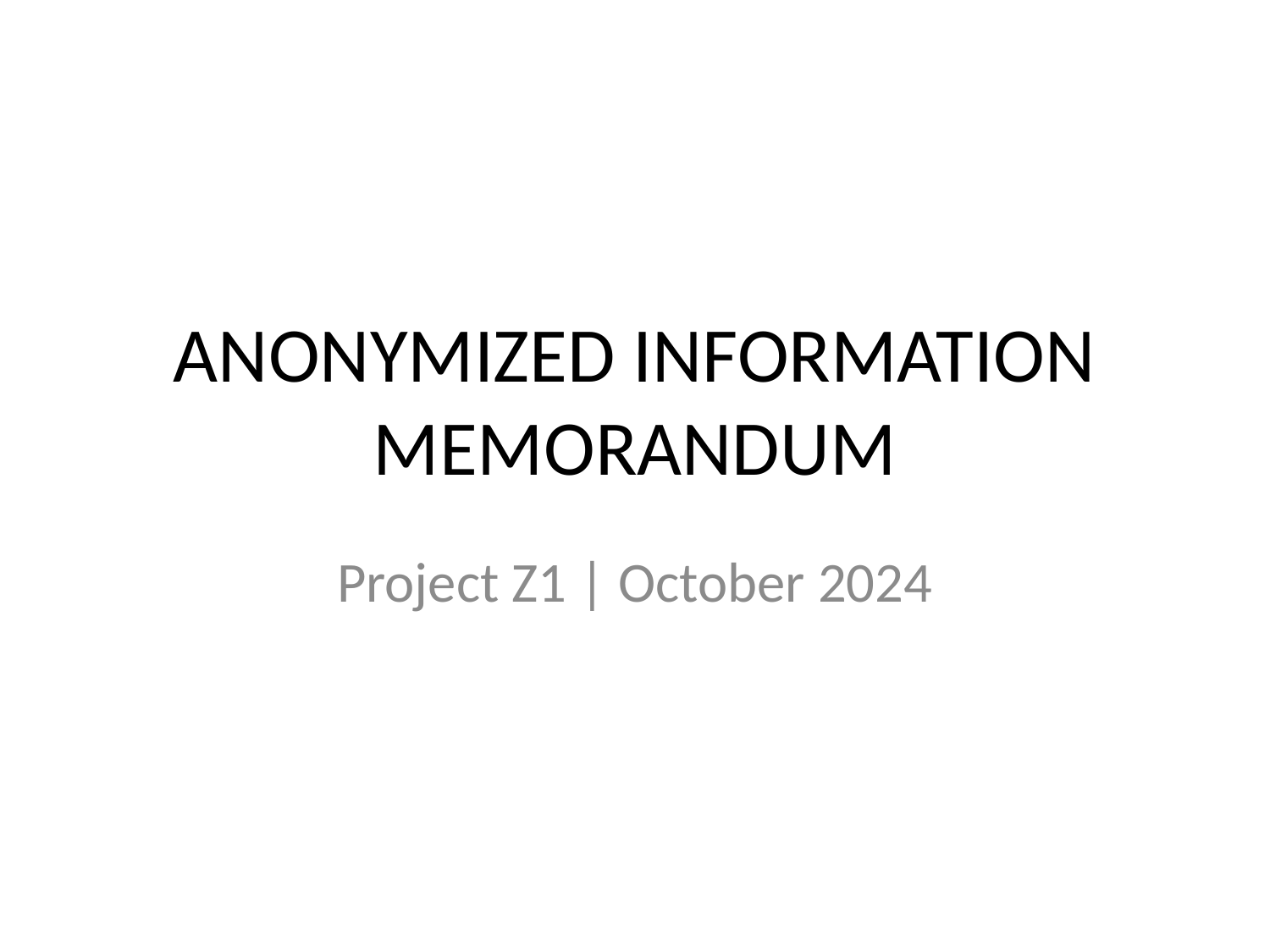

# ANONYMIZED INFORMATION MEMORANDUM
Project Z1 | October 2024